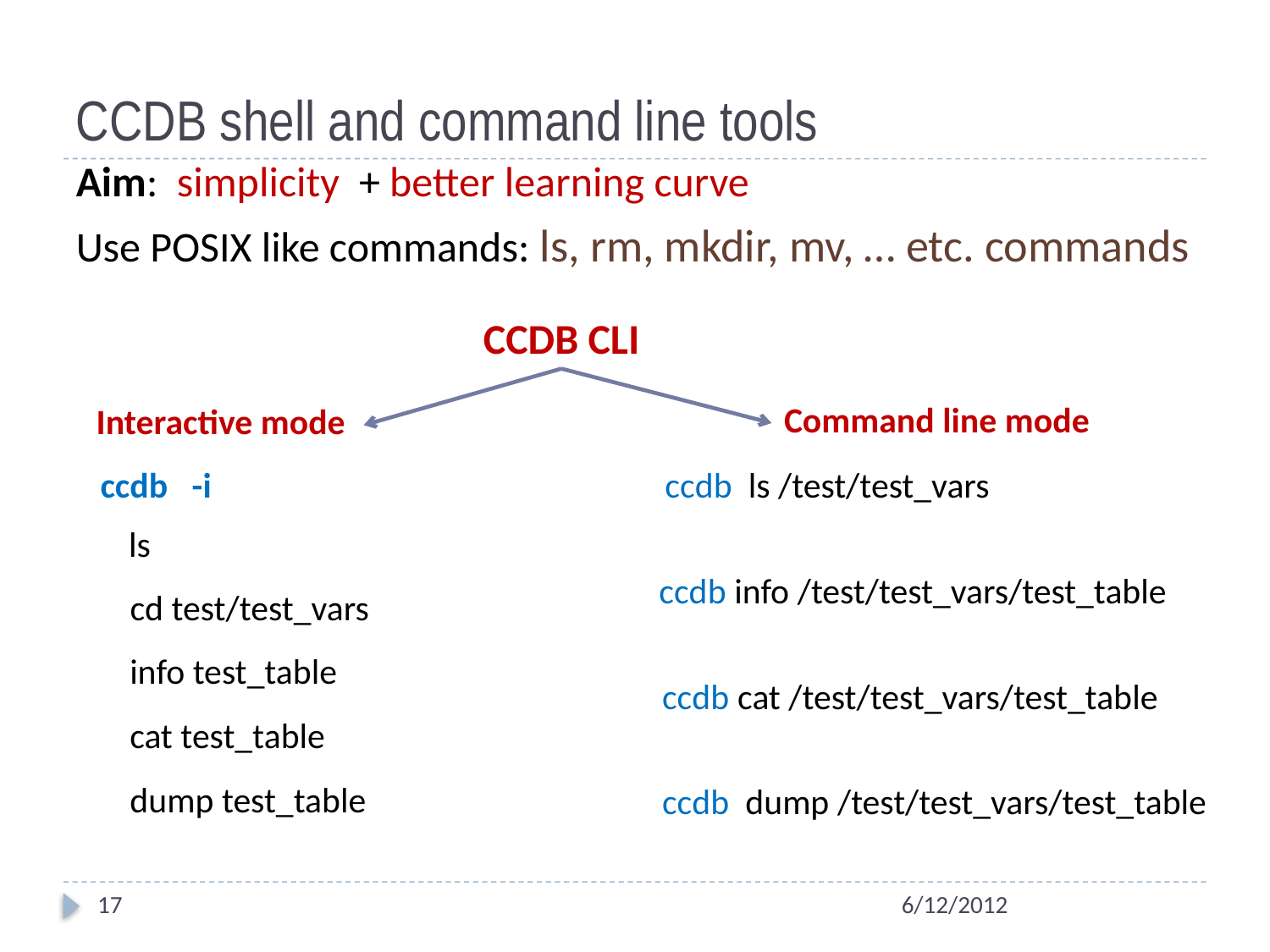

# CCDB shell and command line tools
Aim:  simplicity  + better learning curve
Use POSIX like commands: ls, rm, mkdir, mv, … etc. commands
CCDB CLI
Command line mode

Interactive mode

ccdb   -i
ccdb  ls /test/test_vars
ls
ccdb info /test/test_vars/test_table
cd test/test_vars
info test_table
ccdb cat /test/test_vars/test_table
cat test_table
dump test_table
ccdb  dump /test/test_vars/test_table
17
6/12/2012